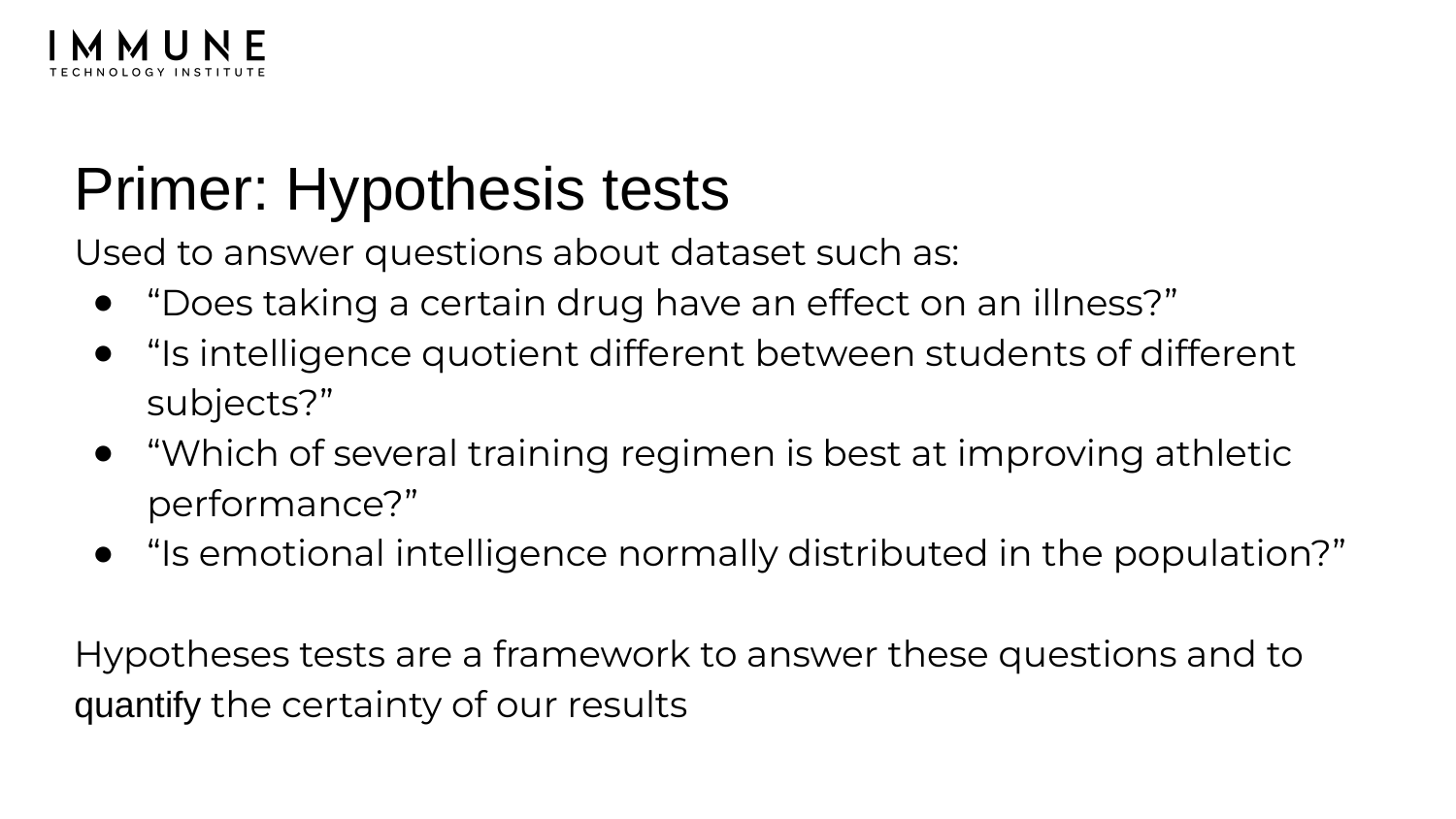

# Primer: Hypothesis tests
Used to answer questions about dataset such as:
“Does taking a certain drug have an effect on an illness?”
“Is intelligence quotient different between students of different subjects?”
“Which of several training regimen is best at improving athletic performance?”
“Is emotional intelligence normally distributed in the population?”

Hypotheses tests are a framework to answer these questions and to quantify the certainty of our results